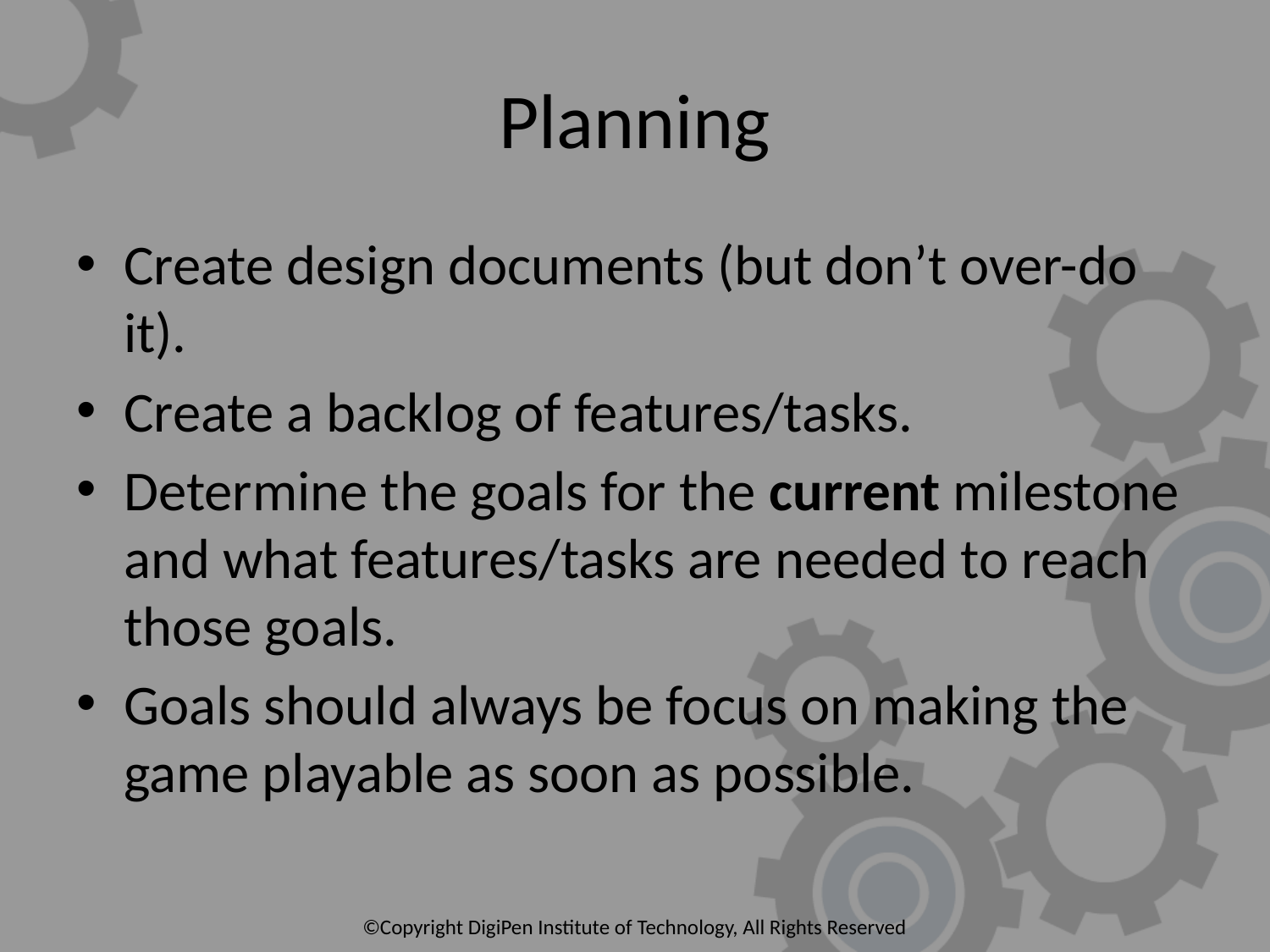

# Planning
Create design documents (but don’t over-do it).
Create a backlog of features/tasks.
Determine the goals for the current milestone and what features/tasks are needed to reach those goals.
Goals should always be focus on making the game playable as soon as possible.
©Copyright DigiPen Institute of Technology, All Rights Reserved